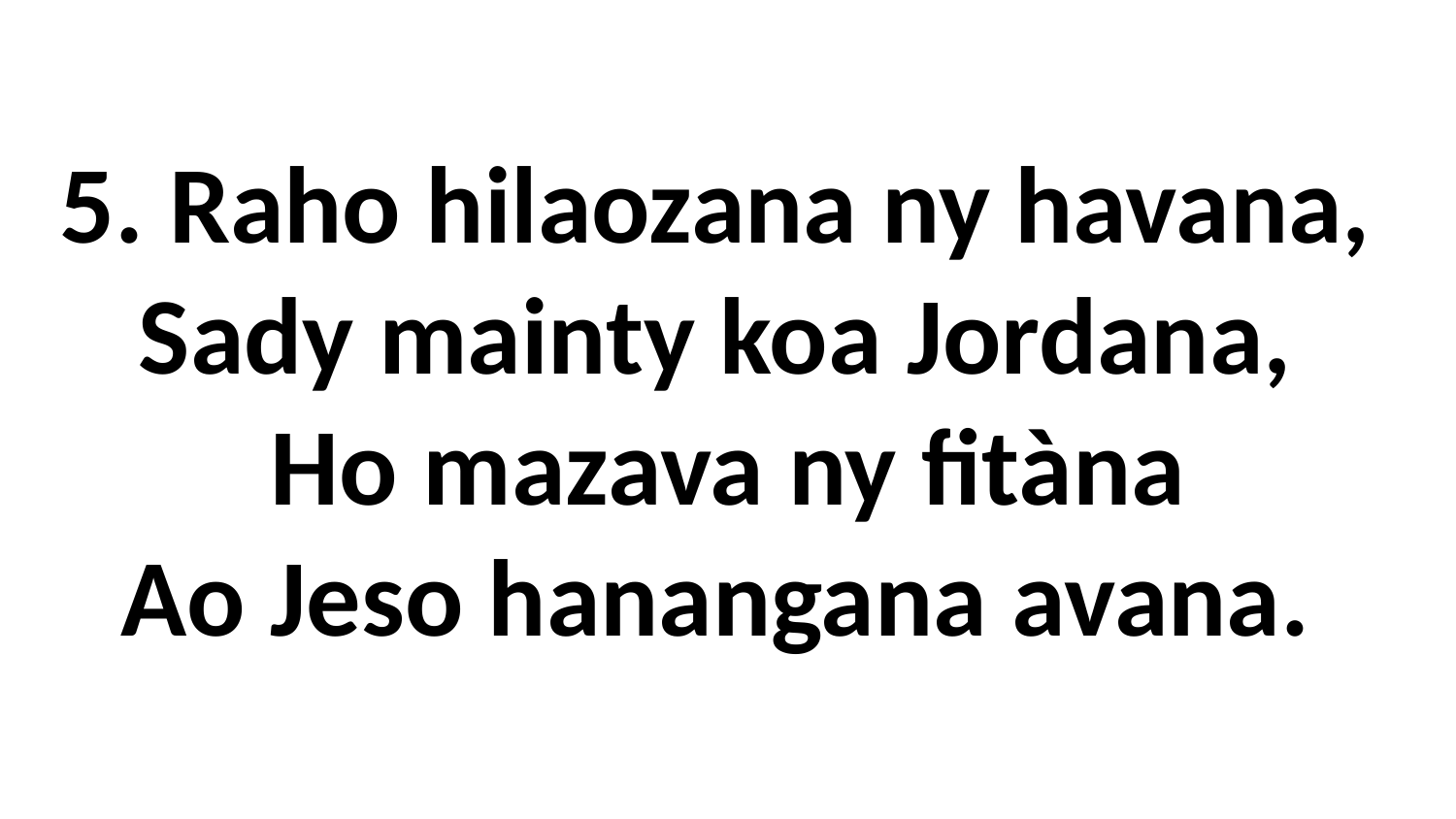

5. Raho hilaozana ny havana,
Sady mainty koa Jordana,
Ho mazava ny fitàna
Ao Jeso hanangana avana.